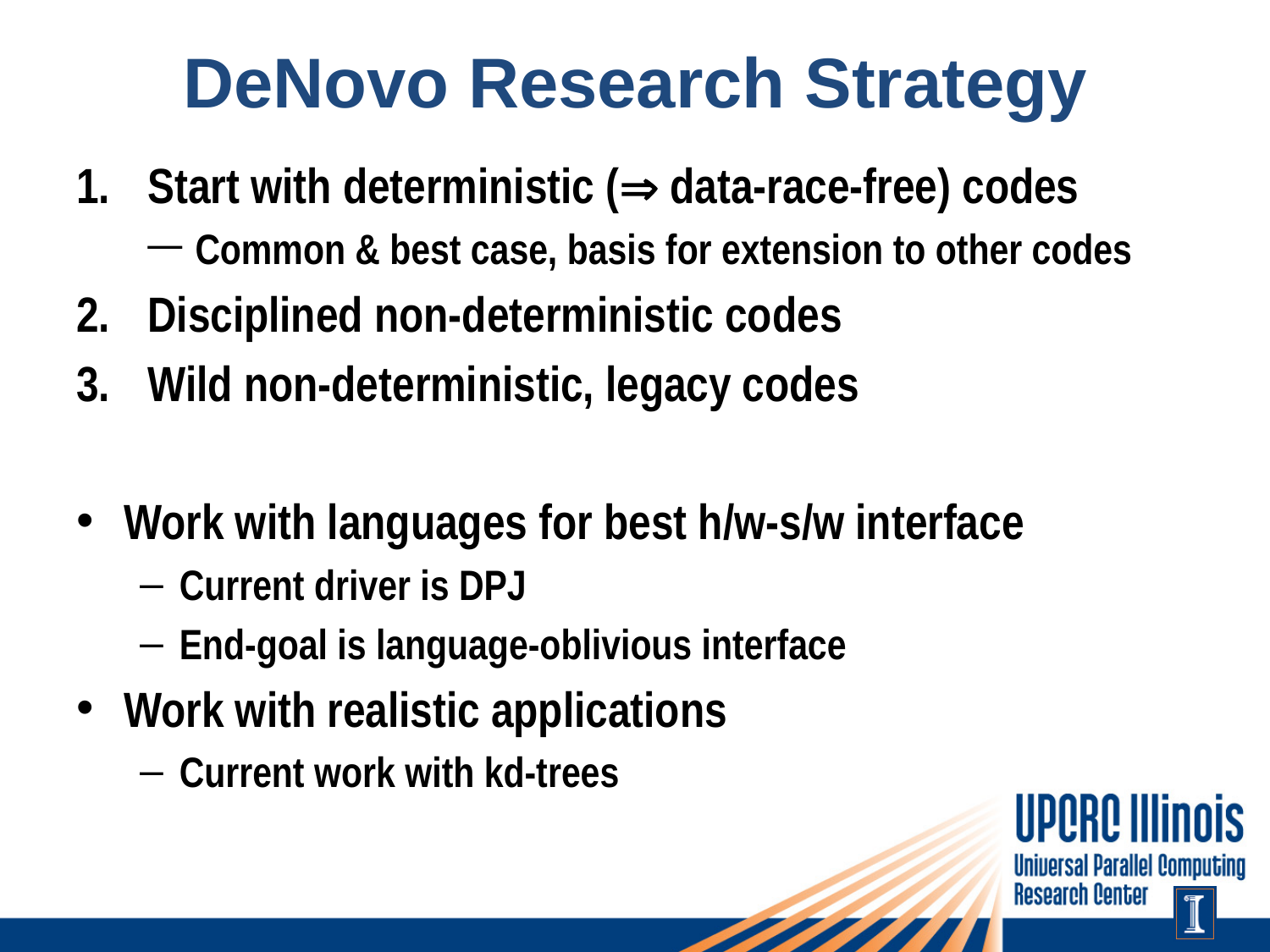

# DeNovo Research Strategy
Start with deterministic (⇒ data-race-free) codes
Common & best case, basis for extension to other codes
Disciplined non-deterministic codes
Wild non-deterministic, legacy codes

Work with languages for best h/w-s/w interface
Current driver is DPJ
End-goal is language-oblivious interface
Work with realistic applications
Current work with kd-trees